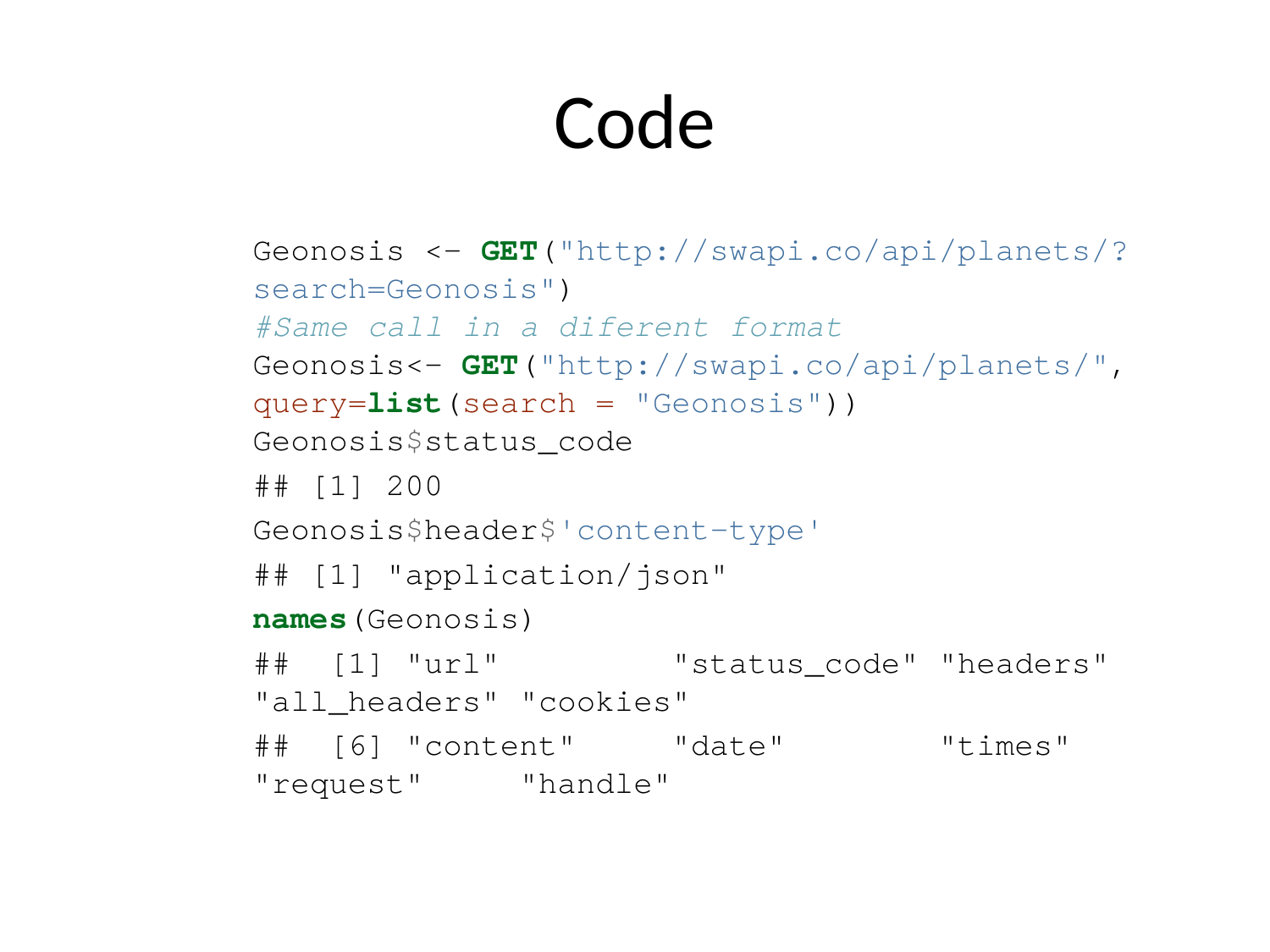

# Code
Geonosis <- GET("http://swapi.co/api/planets/?search=Geonosis")
#Same call in a diferent format
Geonosis<- GET("http://swapi.co/api/planets/", query=list(search = "Geonosis"))
Geonosis$status_code
## [1] 200
Geonosis$header$'content-type'
## [1] "application/json"
names(Geonosis)
##  [1] "url"         "status_code" "headers"     "all_headers" "cookies"
##  [6] "content"     "date"        "times"       "request"     "handle"